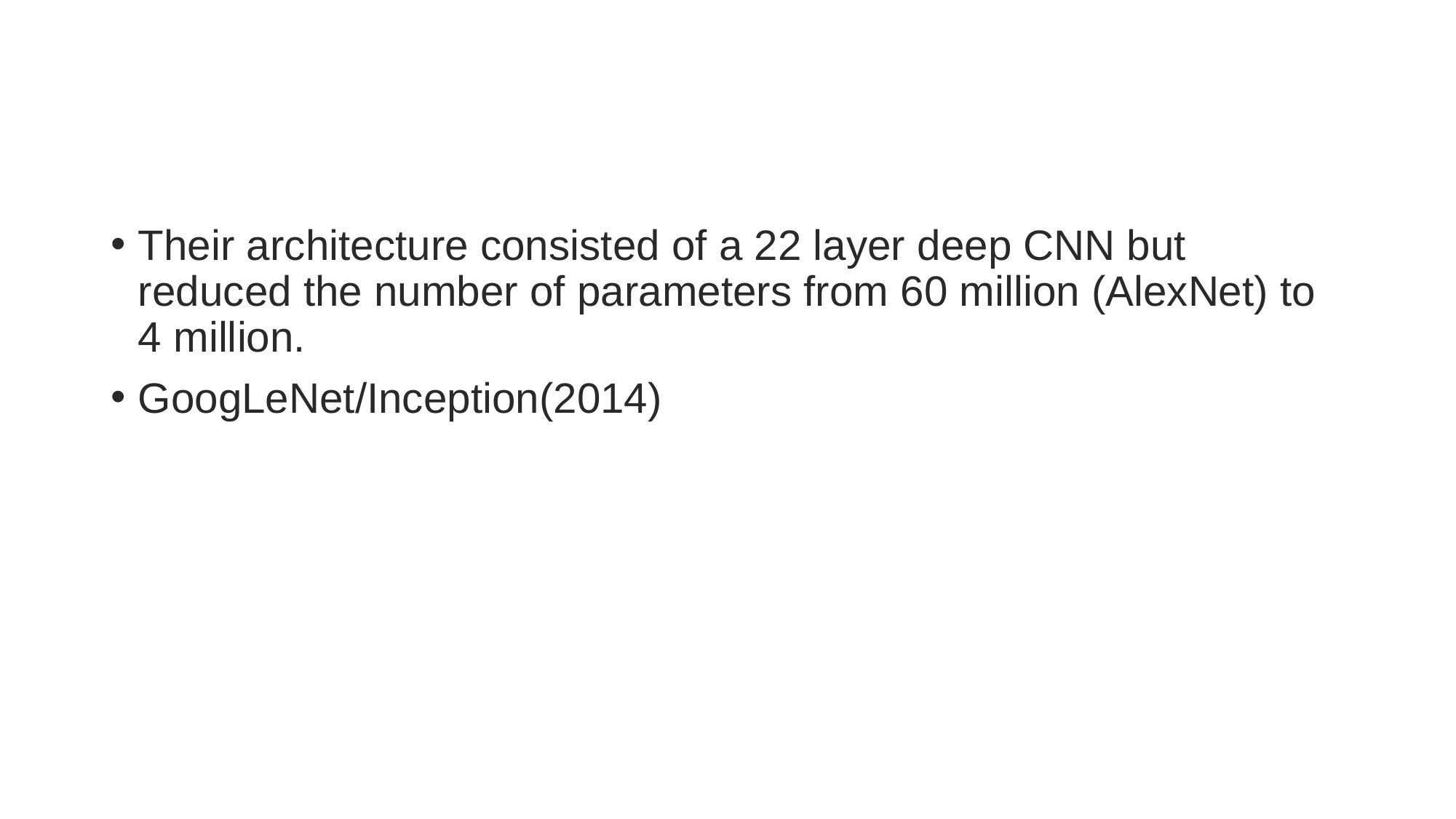

#
Their architecture consisted of a 22 layer deep CNN but reduced the number of parameters from 60 million (AlexNet) to 4 million.
GoogLeNet/Inception(2014)